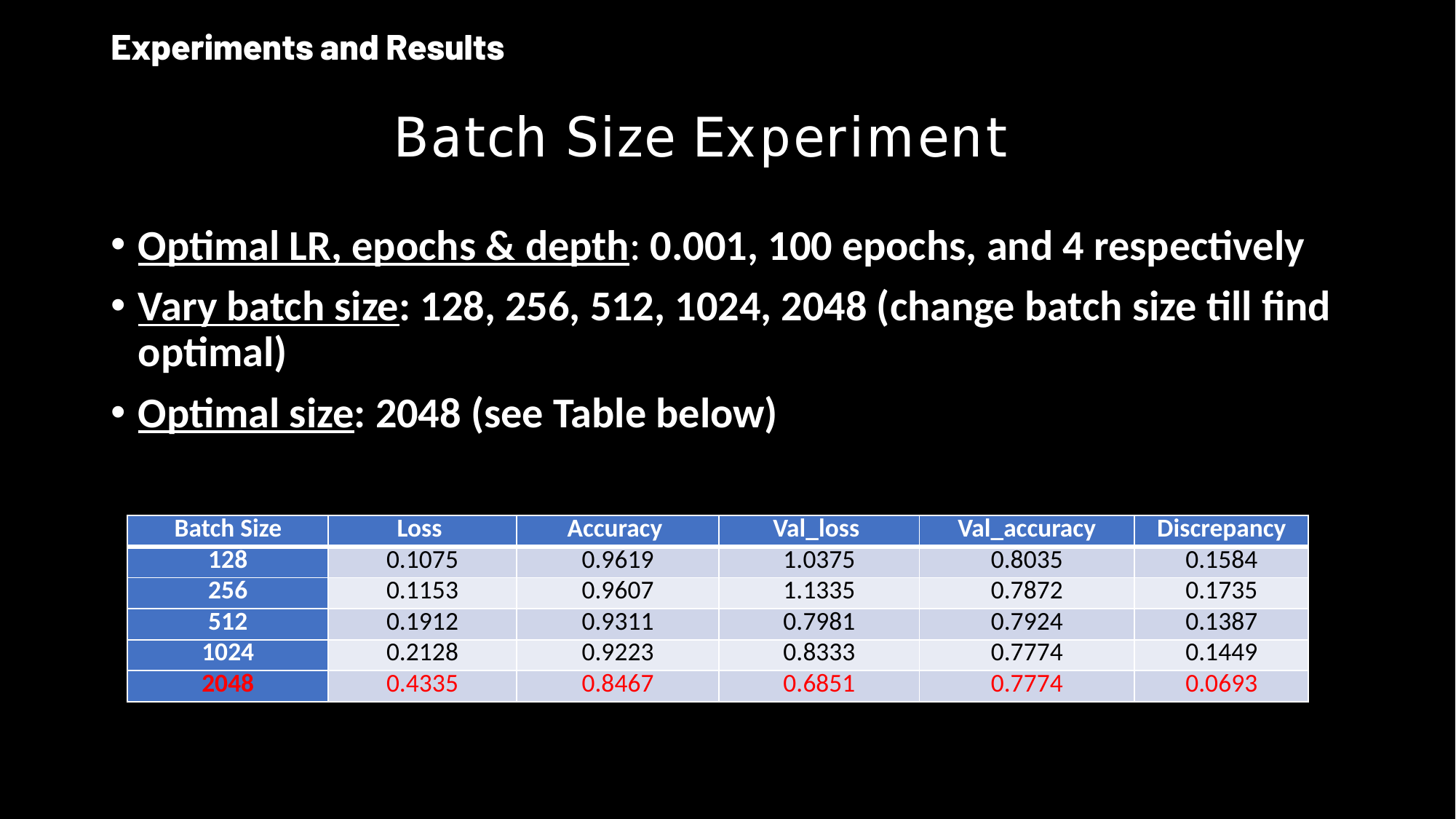

# Experiments and Results
Batch Size Experiment
Optimal LR, epochs & depth: 0.001, 100 epochs, and 4 respectively
Vary batch size: 128, 256, 512, 1024, 2048 (change batch size till find optimal)
Optimal size: 2048 (see Table below)
| Batch Size | Loss | Accuracy | Val\_loss | Val\_accuracy | Discrepancy |
| --- | --- | --- | --- | --- | --- |
| 128 | 0.1075 | 0.9619 | 1.0375 | 0.8035 | 0.1584 |
| 256 | 0.1153 | 0.9607 | 1.1335 | 0.7872 | 0.1735 |
| 512 | 0.1912 | 0.9311 | 0.7981 | 0.7924 | 0.1387 |
| 1024 | 0.2128 | 0.9223 | 0.8333 | 0.7774 | 0.1449 |
| 2048 | 0.4335 | 0.8467 | 0.6851 | 0.7774 | 0.0693 |